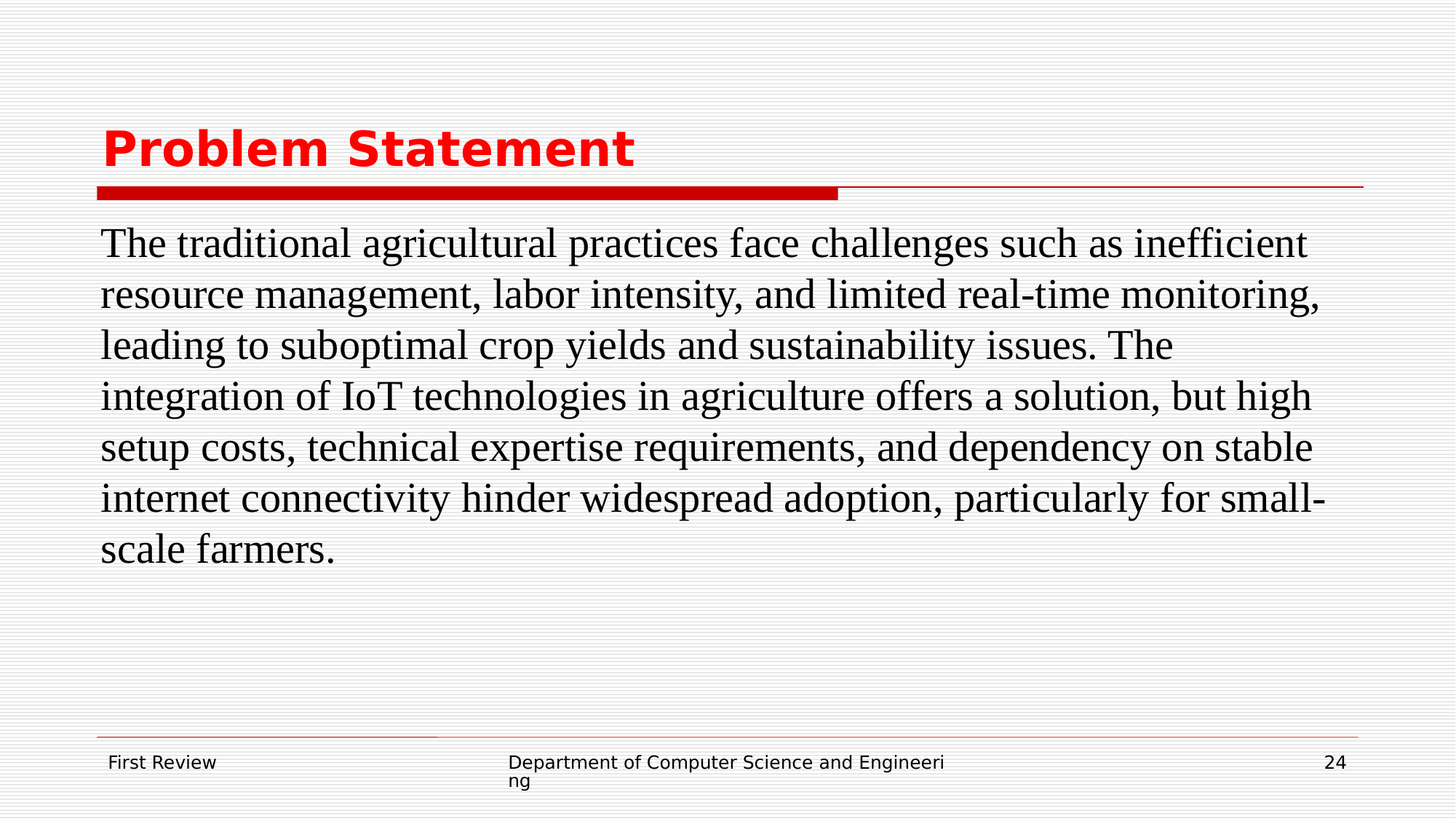

# Problem Statement
The traditional agricultural practices face challenges such as inefficient resource management, labor intensity, and limited real-time monitoring, leading to suboptimal crop yields and sustainability issues. The integration of IoT technologies in agriculture offers a solution, but high setup costs, technical expertise requirements, and dependency on stable internet connectivity hinder widespread adoption, particularly for small-scale farmers.

First Review
Department of Computer Science and Engineering
24